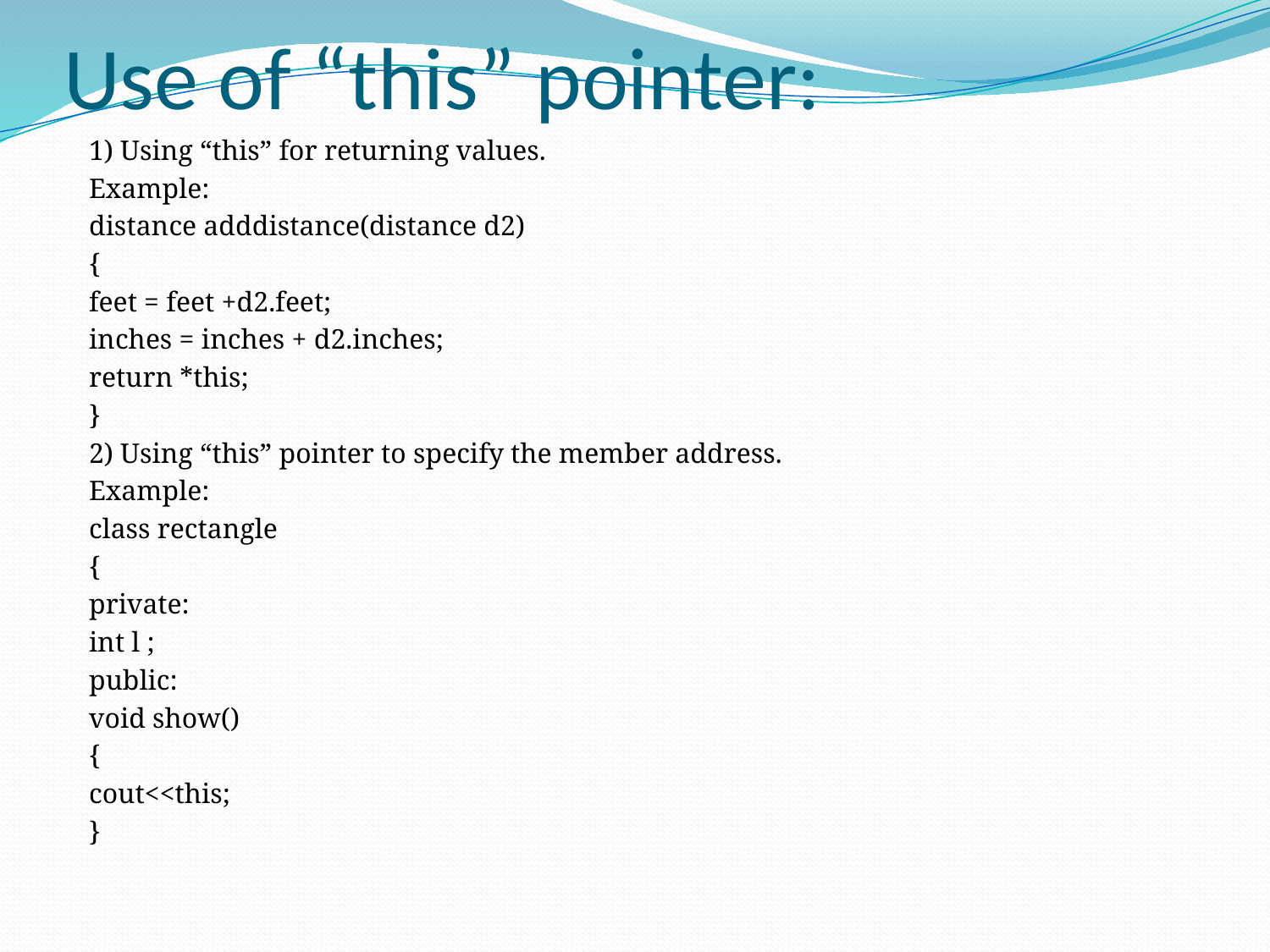

# Use of “this” pointer:
1) Using “this” for returning values.
Example:
distance adddistance(distance d2)
{
feet = feet +d2.feet;
inches = inches + d2.inches;
return *this;
}
2) Using “this” pointer to specify the member address.
Example:
class rectangle
{
private:
int l ;
public:
void show()
{
cout<<this;
}